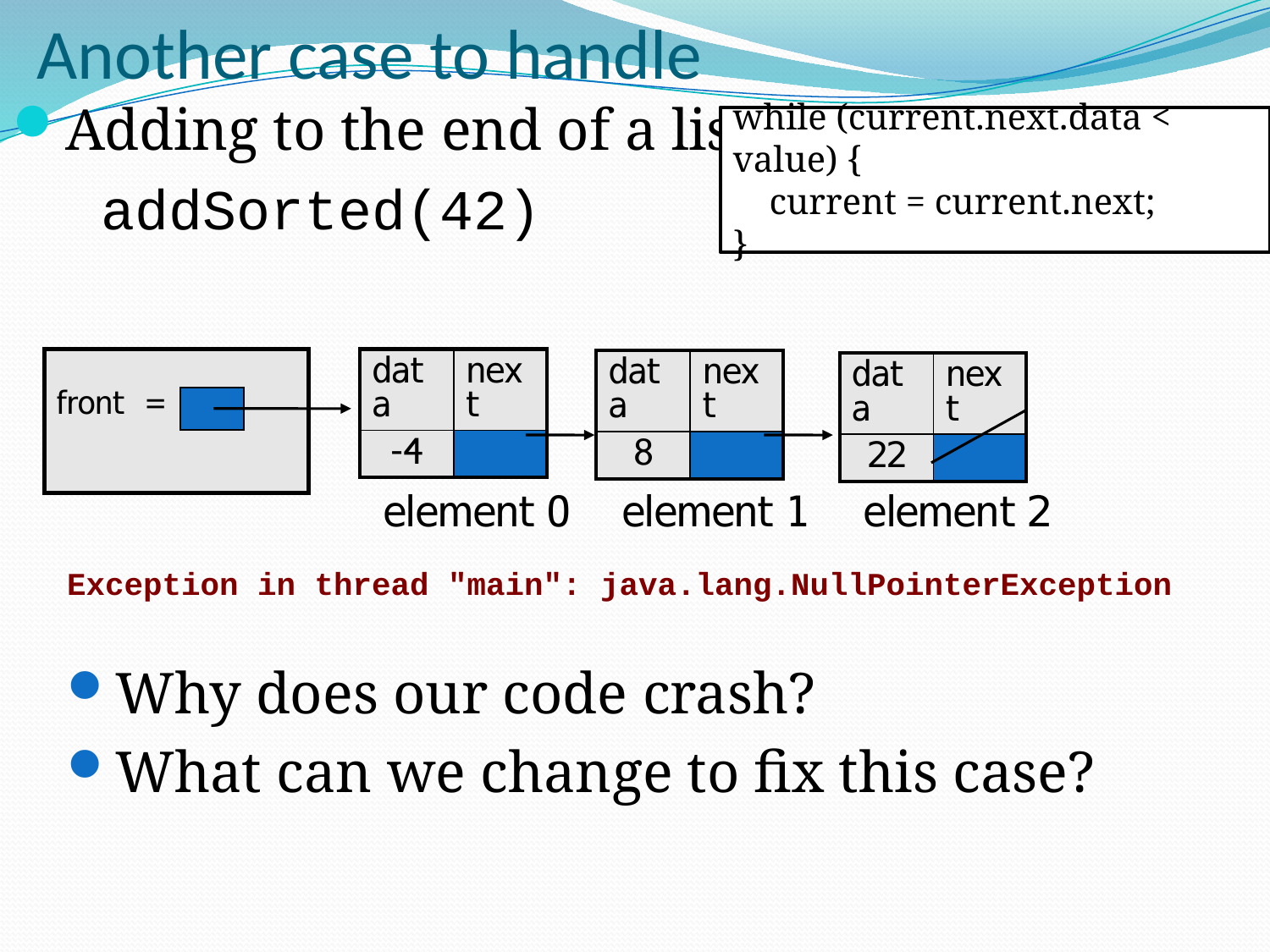

# Another case to handle
Adding to the end of a list:
	addSorted(42)

Exception in thread "main": java.lang.NullPointerException

Why does our code crash?
What can we change to fix this case?
while (current.next.data < value) {
    current = current.next;
}
front	=

| data | next |
| --- | --- |
| -4 |  |
| data | next |
| --- | --- |
| 8 |  |
| data | next |
| --- | --- |
| 22 |  |

element 0
element 1
element 2